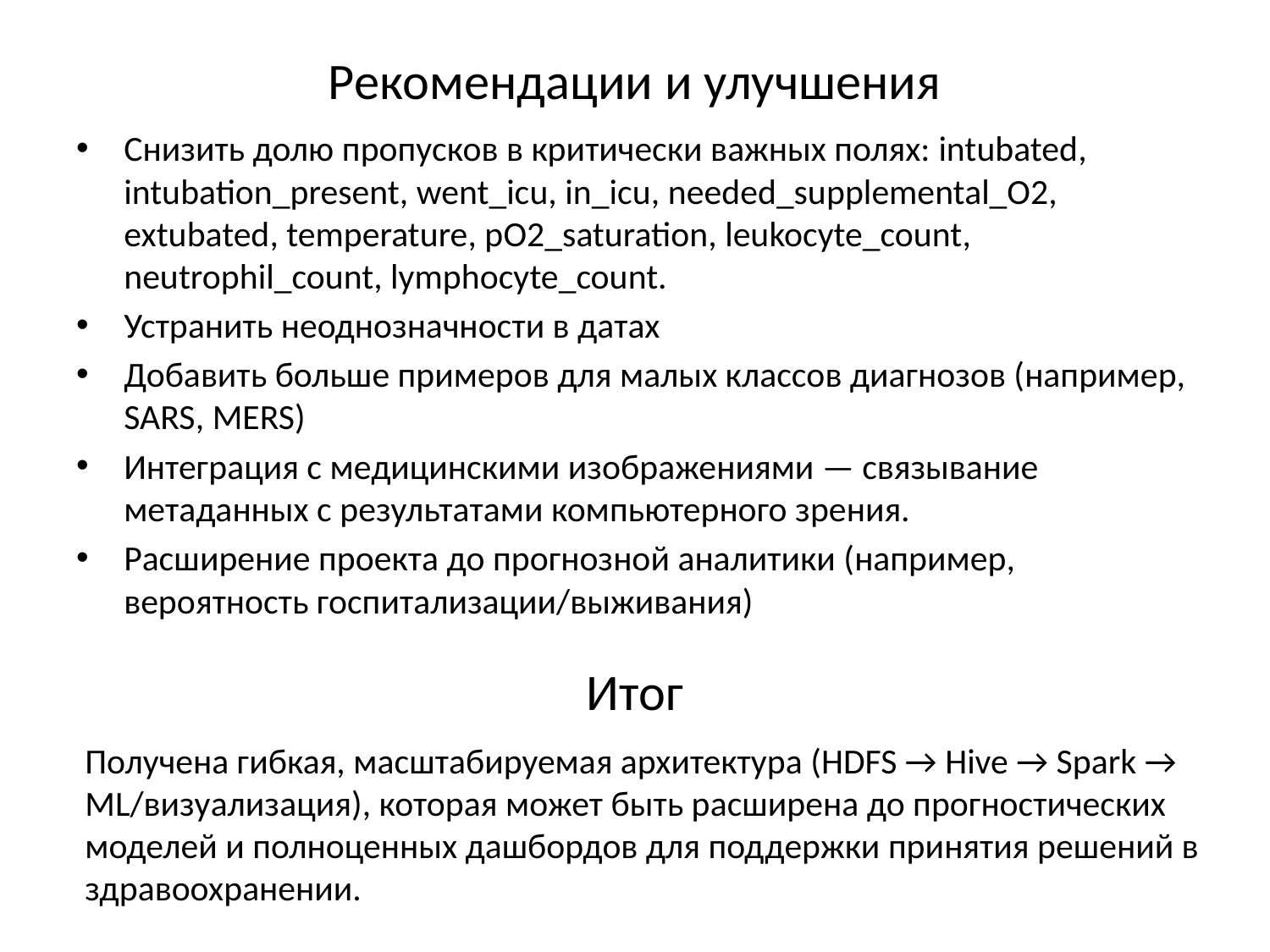

# Рекомендации и улучшения
Снизить долю пропусков в критически важных полях: intubated, intubation_present, went_icu, in_icu, needed_supplemental_O2, extubated, temperature, pO2_saturation, leukocyte_count, neutrophil_count, lymphocyte_count.
Устранить неоднозначности в датах
Добавить больше примеров для малых классов диагнозов (например, SARS, MERS)
Интеграция с медицинскими изображениями — связывание метаданных с результатами компьютерного зрения.
Расширение проекта до прогнозной аналитики (например, вероятность госпитализации/выживания)
Итог

Получена гибкая, масштабируемая архитектура (HDFS → Hive → Spark → ML/визуализация), которая может быть расширена до прогностических моделей и полноценных дашбордов для поддержки принятия решений в здравоохранении.